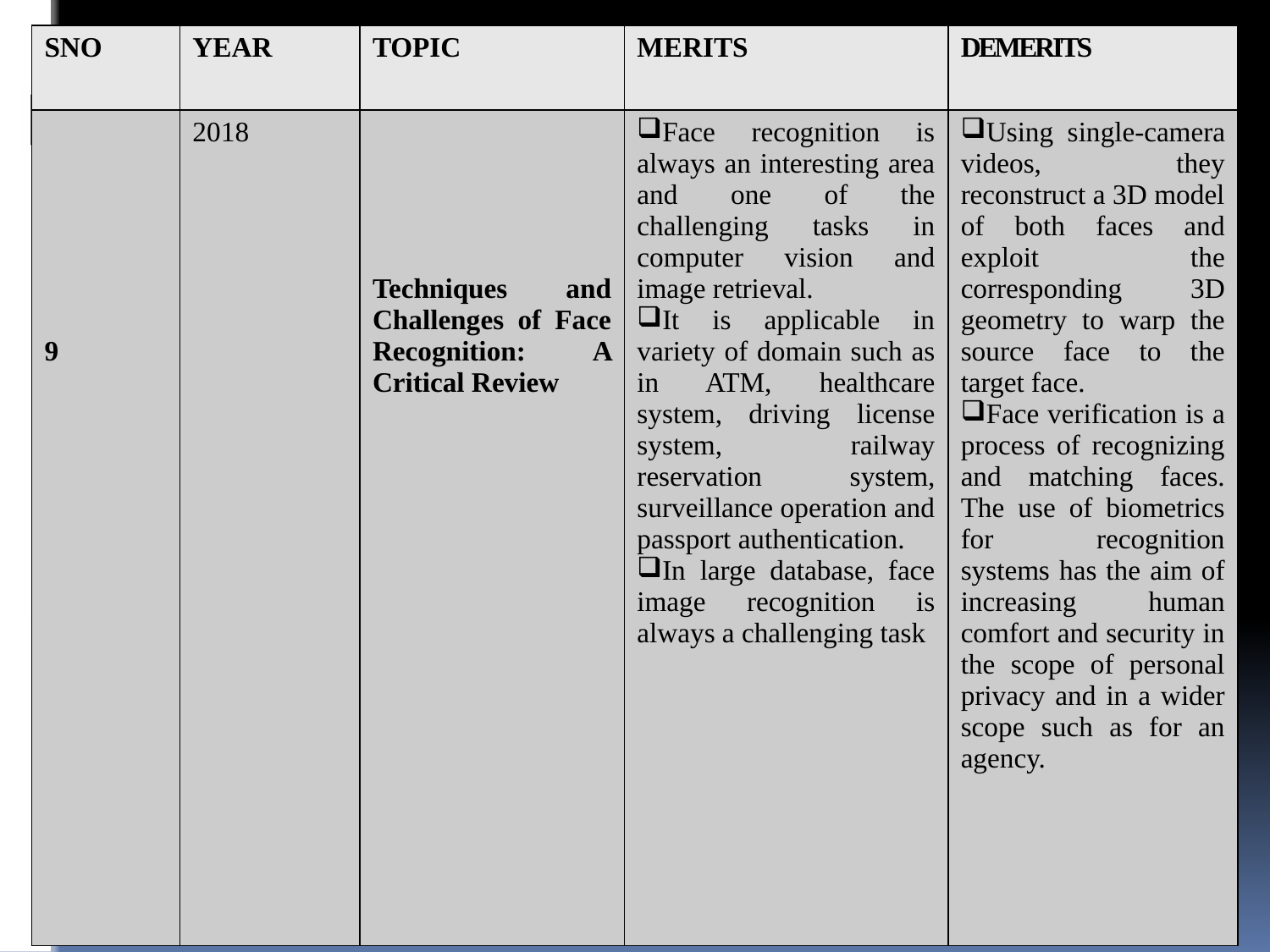

| SNO | YEAR | TOPIC | MERITS | DEMERITS |
| --- | --- | --- | --- | --- |
| 9 | 2018 | Techniques and Challenges of Face Recognition: A Critical Review | Face recognition is always an interesting area and one of the challenging tasks in computer vision and image retrieval. It is applicable in variety of domain such as in ATM, healthcare system, driving license system, railway reservation system, surveillance operation and passport authentication. In large database, face image recognition is always a challenging task | Using single-camera videos, they reconstruct a 3D model of both faces and exploit the corresponding 3D geometry to warp the source face to the target face. Face verification is a process of recognizing and matching faces. The use of biometrics for recognition systems has the aim of increasing human comfort and security in the scope of personal privacy and in a wider scope such as for an agency. |